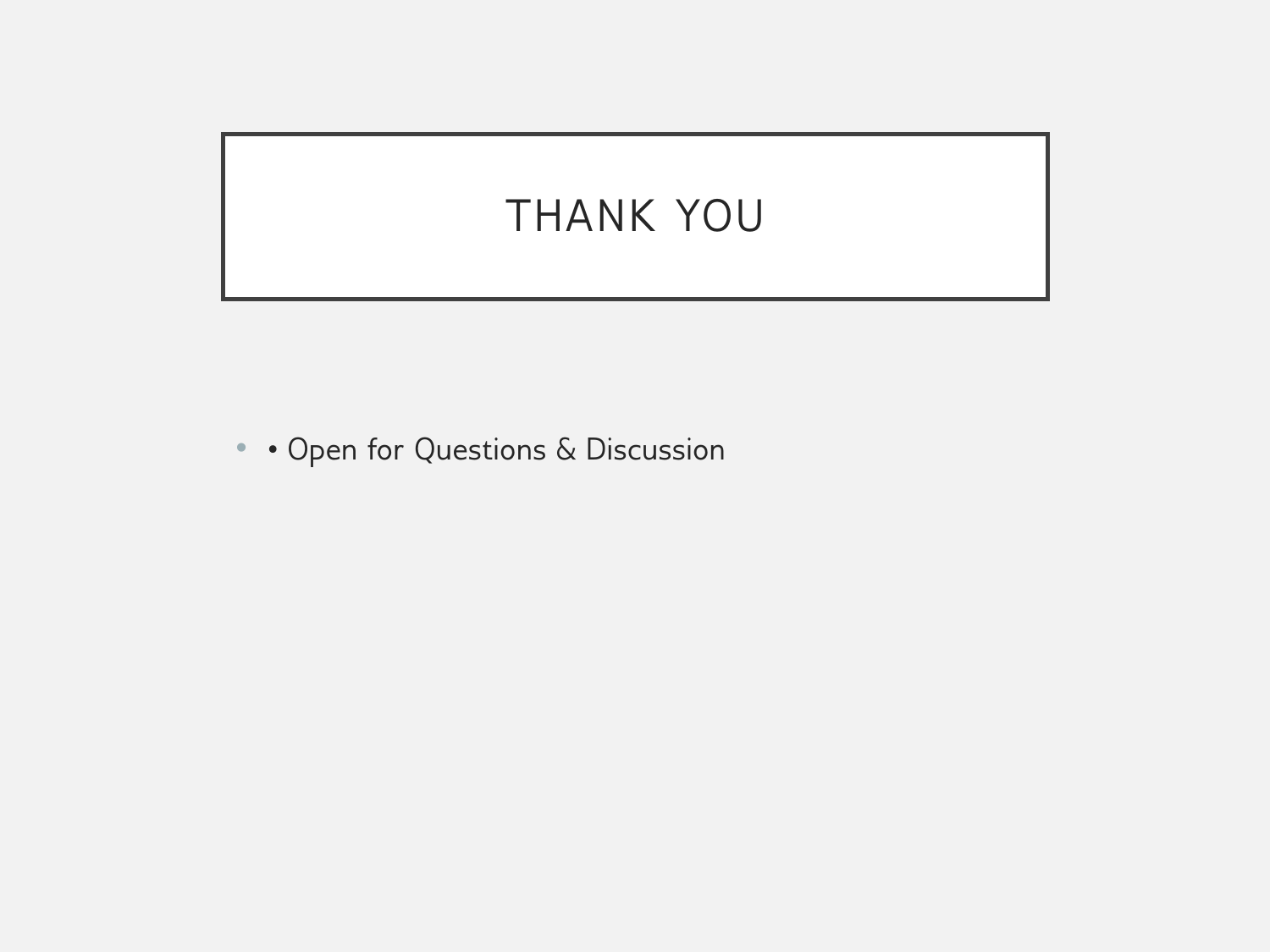

# Thank You

• Open for Questions & Discussion